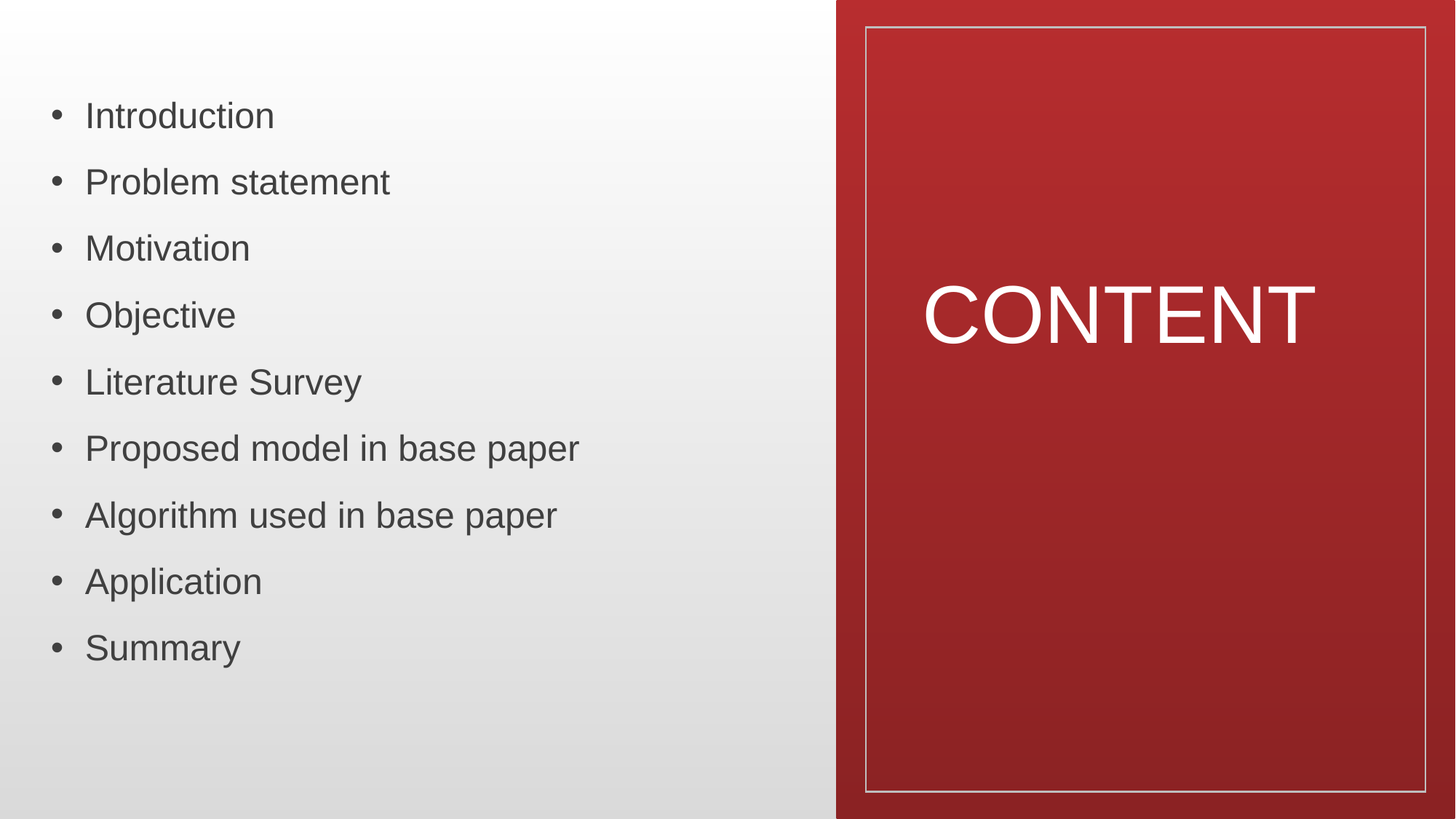

Introduction
Problem statement
Motivation
Objective
Literature Survey
Proposed model in base paper
Algorithm used in base paper
Application
Summary

# CONTENT